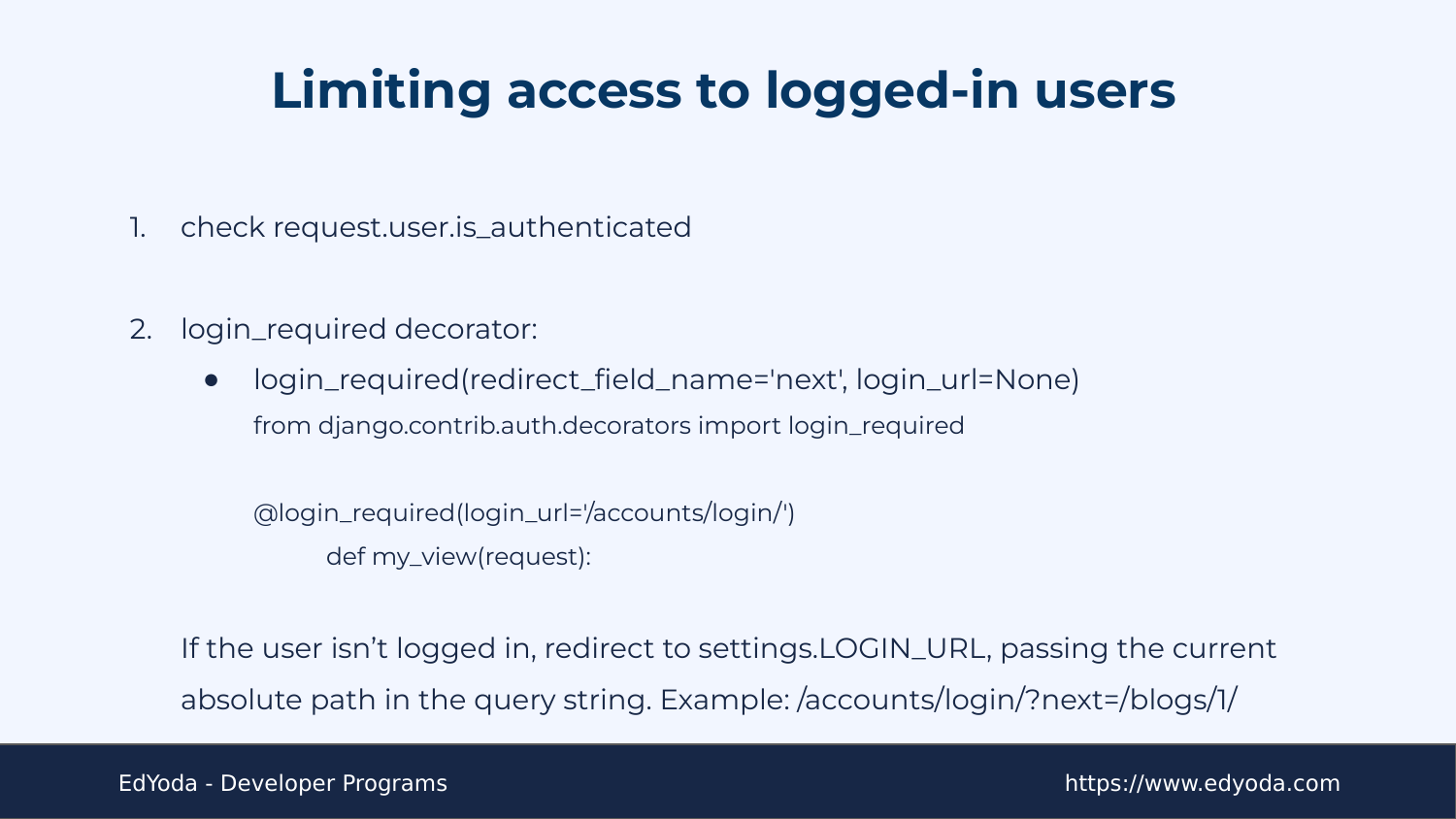

# Limiting access to logged-in users

check request.user.is_authenticated

login_required decorator:
login_required(redirect_field_name='next', login_url=None)
from django.contrib.auth.decorators import login_required
@login_required(login_url='/accounts/login/')
def my_view(request):

If the user isn’t logged in, redirect to settings.LOGIN_URL, passing the current
absolute path in the query string. Example: /accounts/login/?next=/blogs/1/

EdYoda - Developer Programs
https://www.edyoda.com